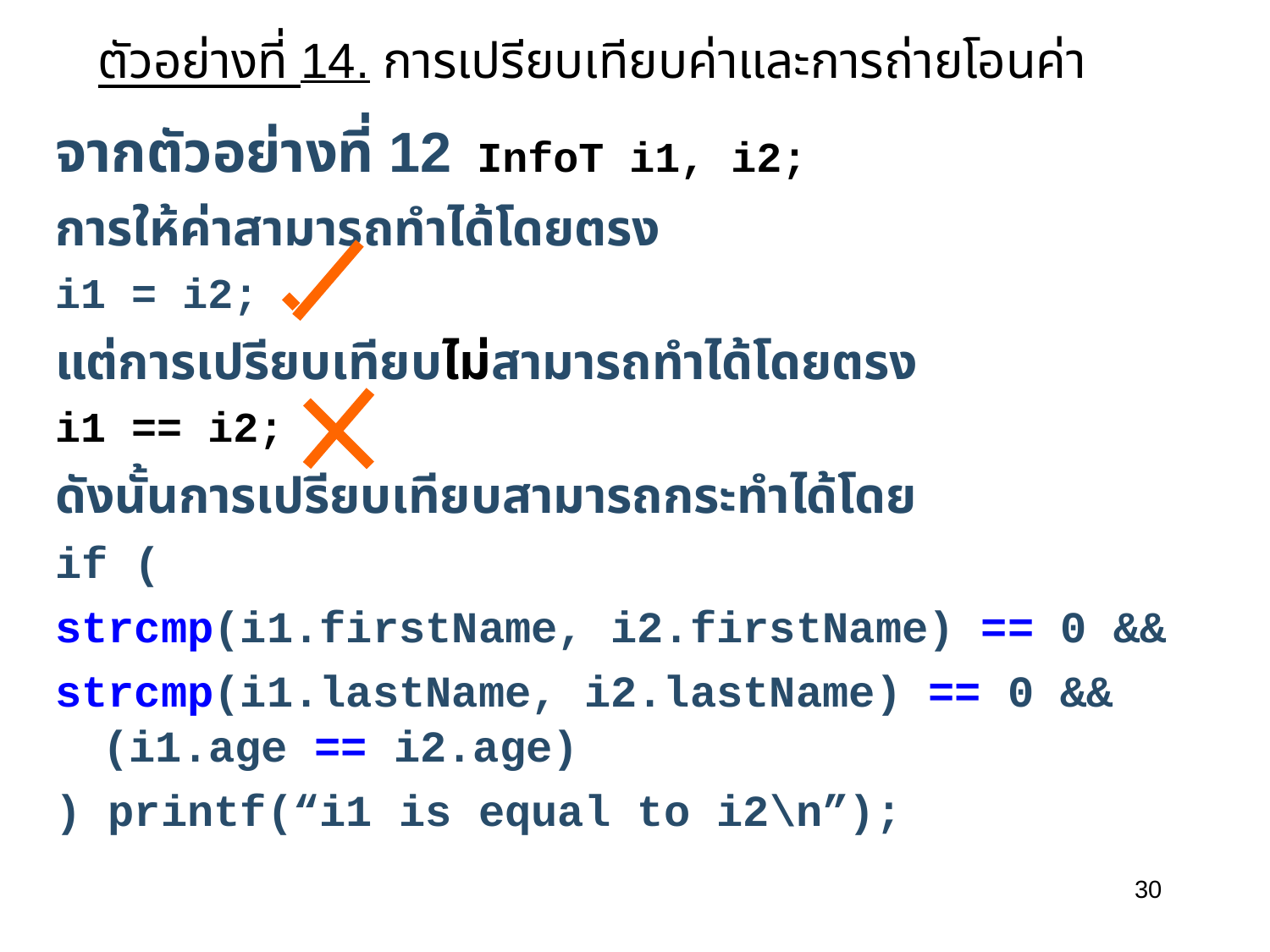

# ตัวอย่างที่ 14. การเปรียบเทียบค่าและการถ่ายโอนค่า

จากตัวอย่างที่ 12 InfoT i1, i2;
การให้ค่าสามารถทำได้โดยตรง
i1 = i2;
แต่การเปรียบเทียบไม่สามารถทำได้โดยตรง
i1 == i2;
ดังนั้นการเปรียบเทียบสามารถกระทำได้โดย
if (
strcmp(i1.firstName, i2.firstName) == 0 &&
strcmp(i1.lastName, i2.lastName) == 0 && (i1.age == i2.age)
) printf(“i1 is equal to i2\n”);

30